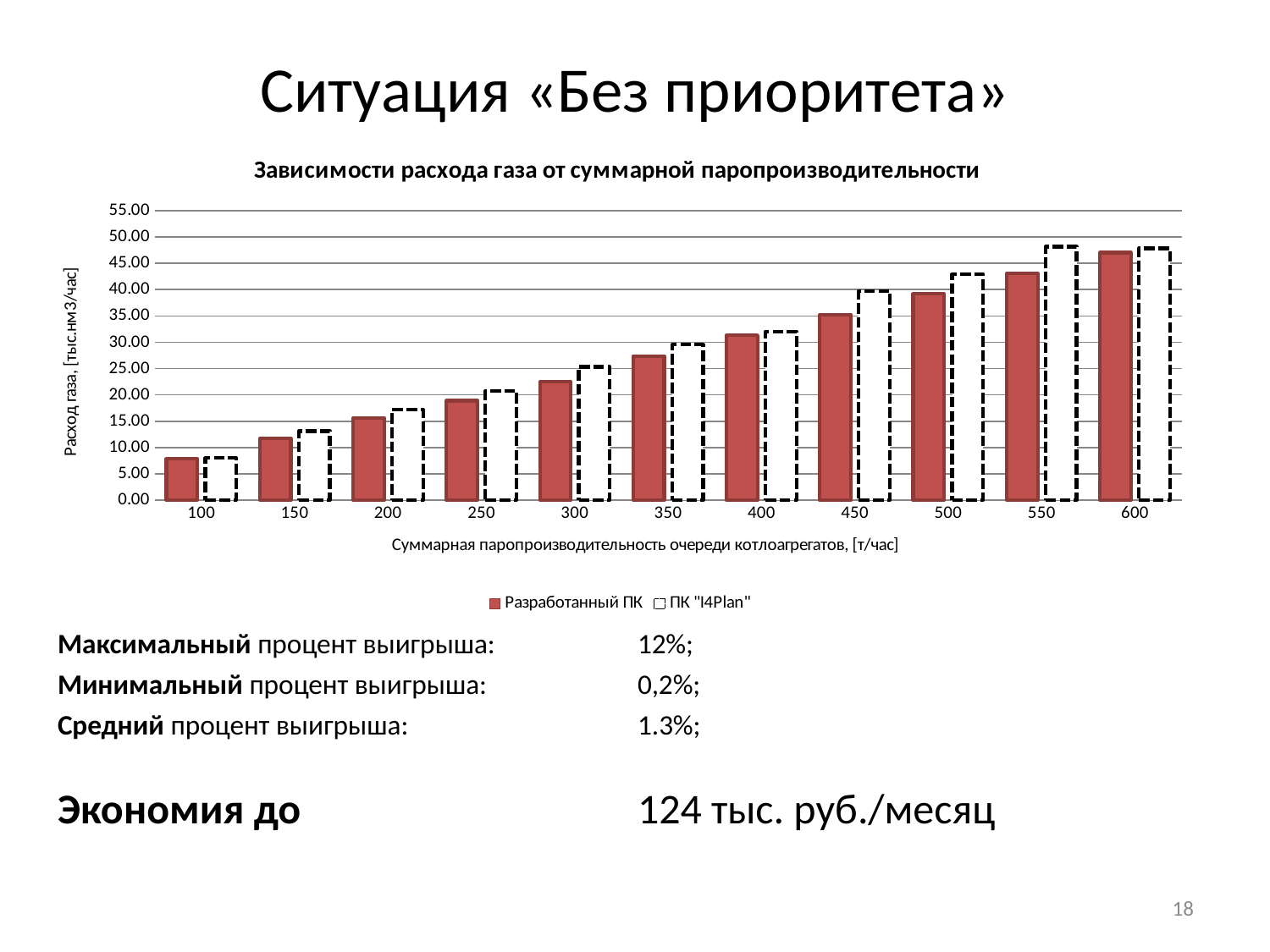

# Ситуация «Без приоритета»

### Chart: Зависимости расхода газа от суммарной паропроизводительности

| Category | Разработанный ПК | ПК "I4Plan" |
|---|---|---|
| 100 | 7.87 | 8.006151000000001 |
| 150 | 11.75 | 13.128275 |
| 200 | 15.63 | 17.172681 |
| 250 | 18.89 | 20.752554 |
| 300 | 22.48 | 25.341704 |
| 350 | 27.38 | 29.5356274 |
| 400 | 31.34 | 32.0210182 |
| 450 | 35.278 | 39.7688894 |
| 500 | 39.18 | 42.992214 |
| 550 | 43.1 | 48.15563 |
| 600 | 47.03 | 47.843619000000004 |
| Максимальный процент выигрыша: | 12%; |
| --- | --- |
| Минимальный процент выигрыша: | 0,2%; |
| Средний процент выигрыша: | 1.3%; |
| Экономия до | 124 тыс. руб./месяц |
| --- | --- |
|  |  |
18